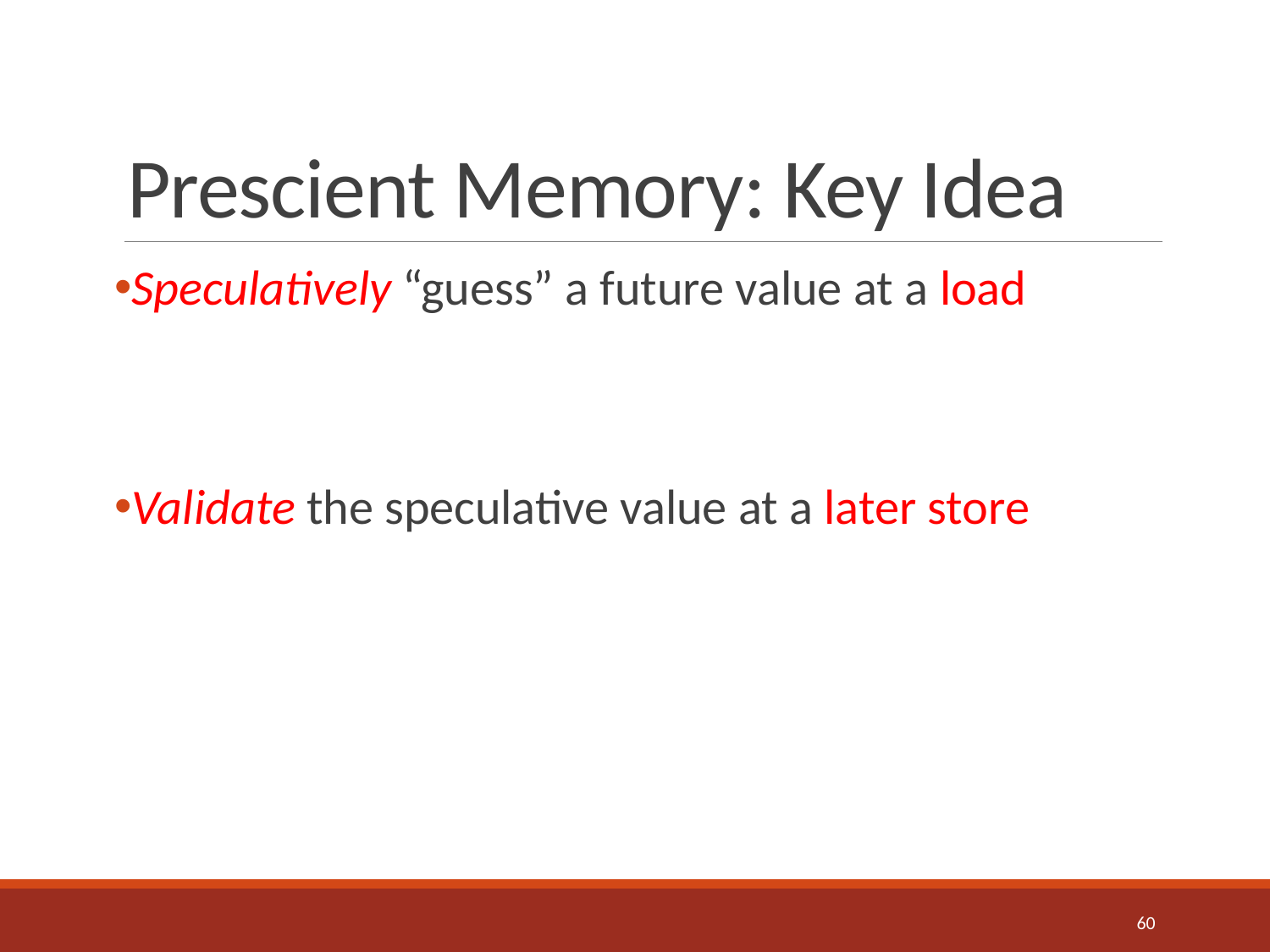

# Prescient Memory: Key Idea
Speculatively “guess” a future value at a load

Validate the speculative value at a later store

60